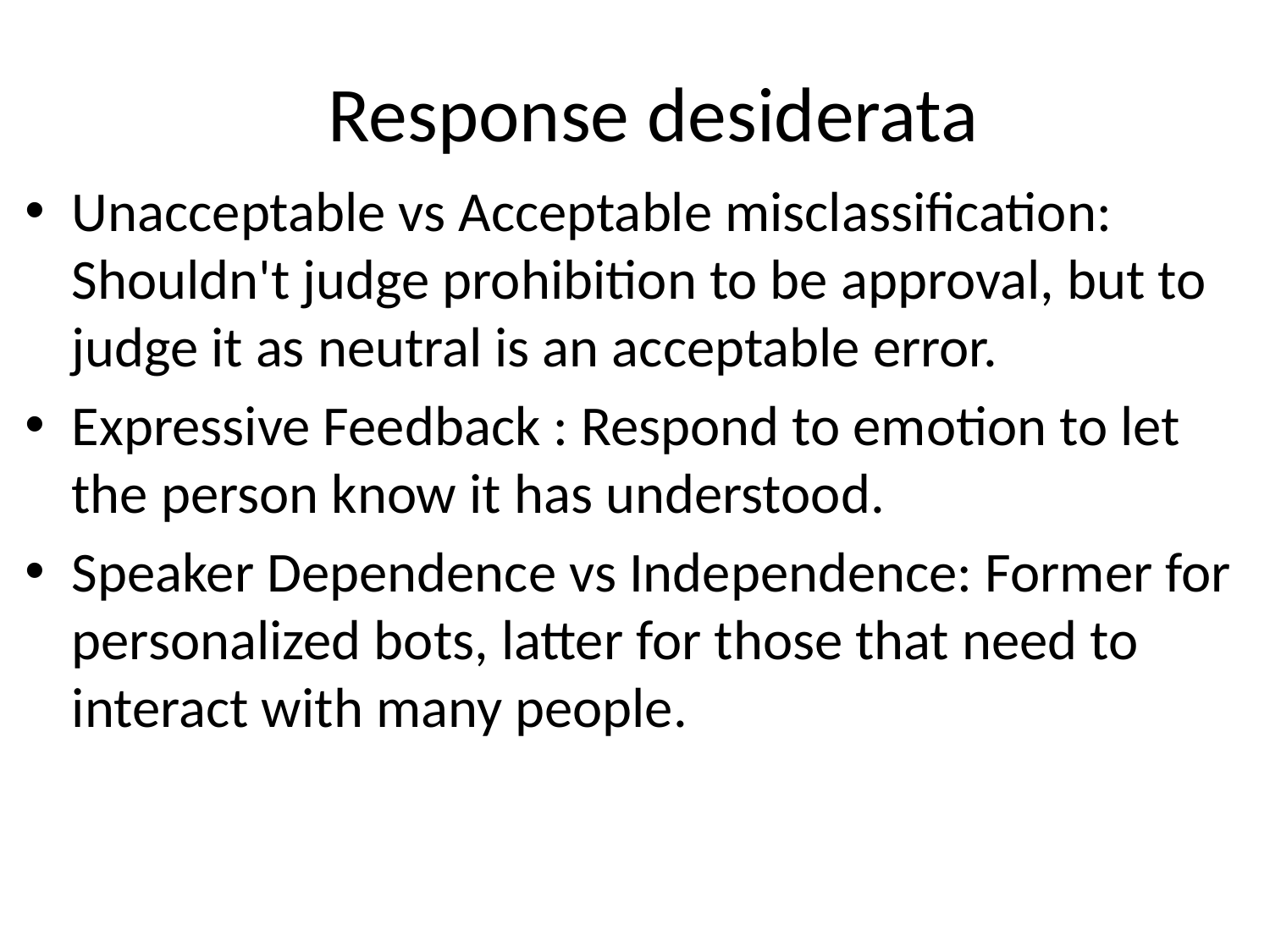

# Response desiderata
Unacceptable vs Acceptable misclassification: Shouldn't judge prohibition to be approval, but to judge it as neutral is an acceptable error.
Expressive Feedback : Respond to emotion to let the person know it has understood.
Speaker Dependence vs Independence: Former for personalized bots, latter for those that need to interact with many people.